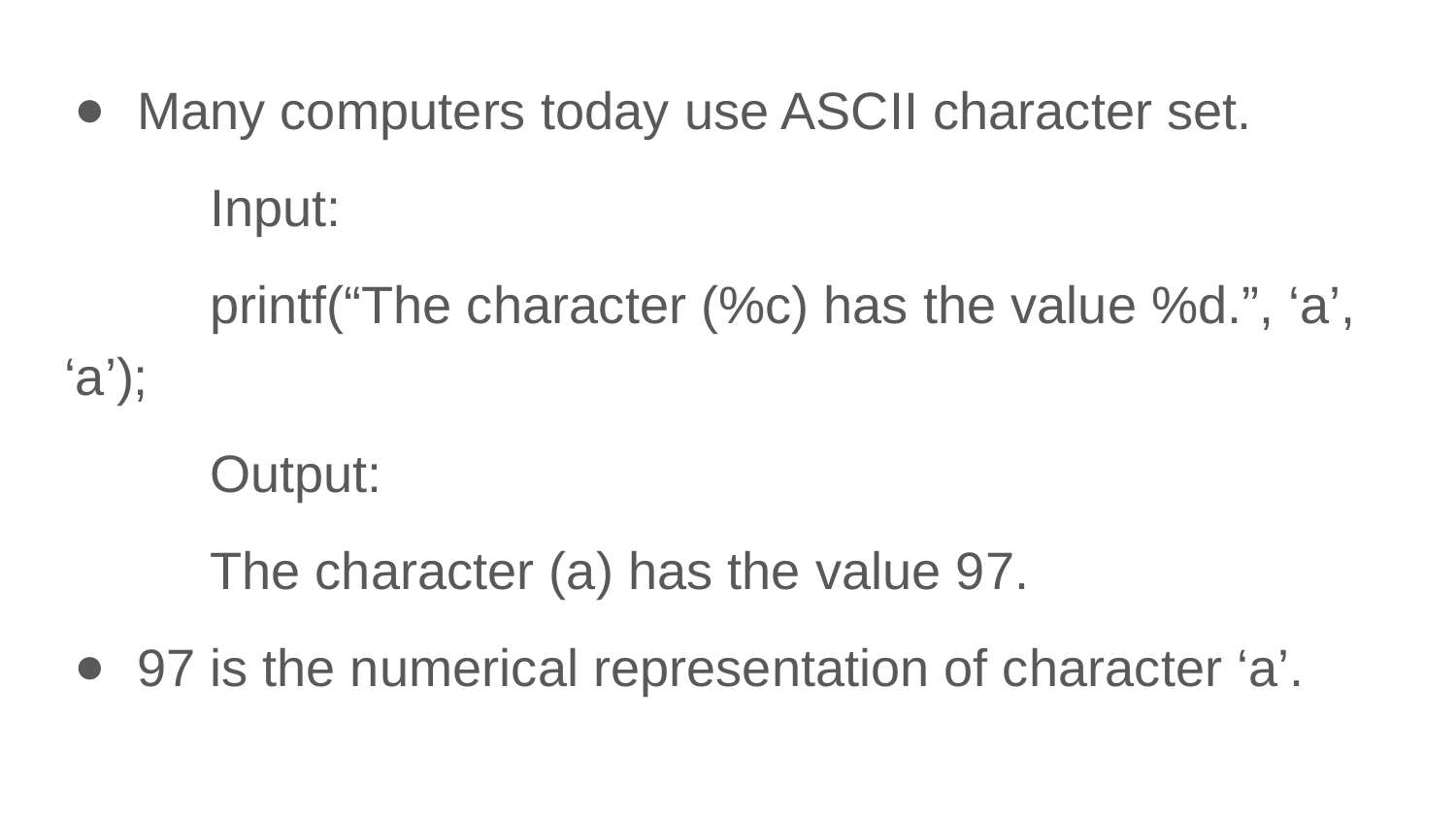

Many computers today use ASCII character set.
	Input:
	printf(“The character (%c) has the value %d.”, ‘a’, ‘a’);
	Output:
	The character (a) has the value 97.
97 is the numerical representation of character ‘a’.